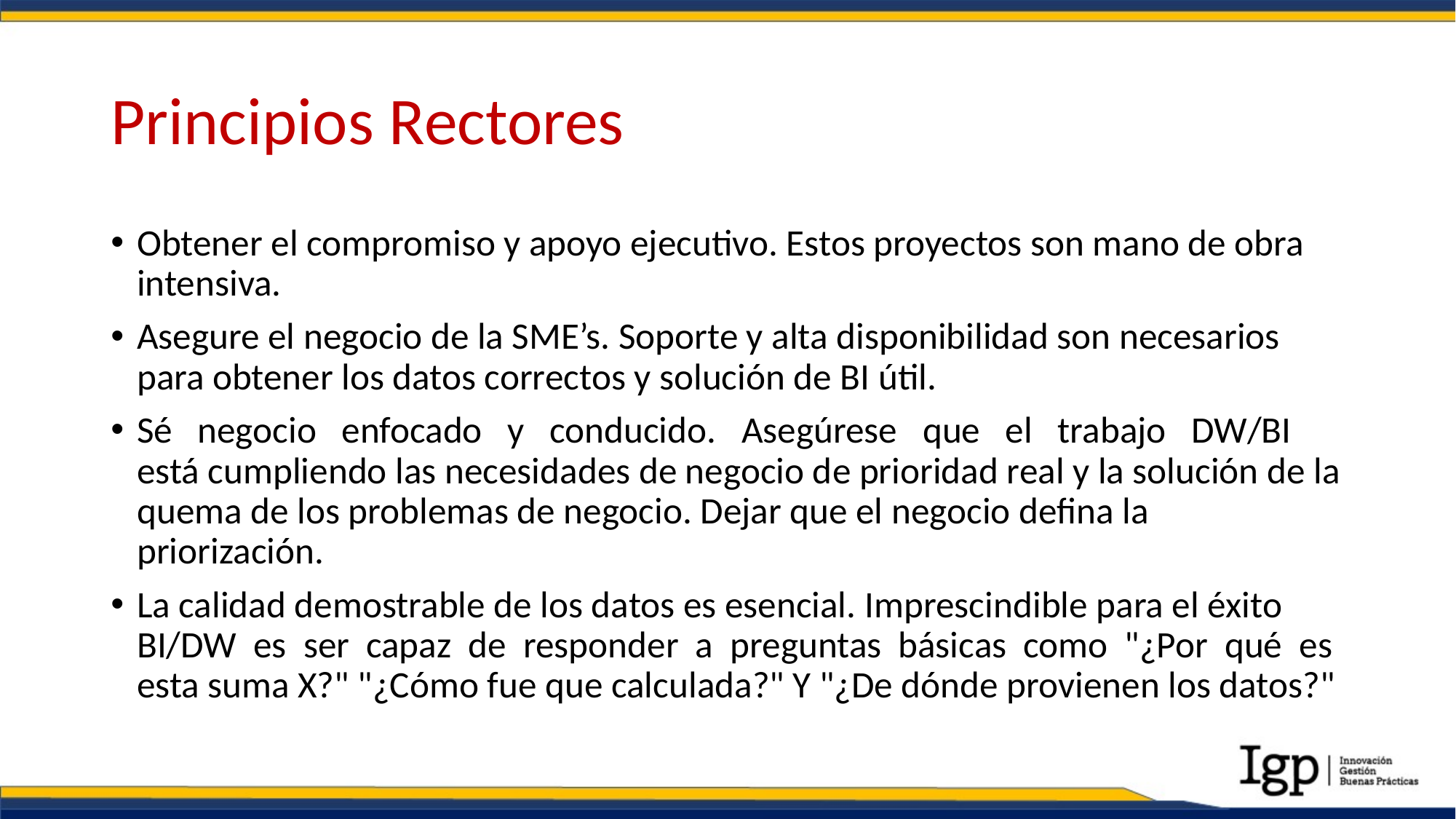

# Principios Rectores
Obtener el compromiso y apoyo ejecutivo. Estos proyectos son mano de obra intensiva.
Asegure el negocio de la SME’s. Soporte y alta disponibilidad son necesarios para obtener los datos correctos y solución de BI útil.
Sé   negocio   enfocado   y   conducido.   Asegúrese   que   el   trabajo   DW/BI   está cumpliendo las necesidades de negocio de prioridad real y la solución de la quema de los problemas de negocio. Dejar que el negocio defina la priorización.
La calidad demostrable de los datos es esencial. Imprescindible para el éxito BI/DW  es  ser  capaz  de  responder  a  preguntas  básicas  como  "¿Por  qué  es  esta suma X?" "¿Cómo fue que calculada?" Y "¿De dónde provienen los datos?"